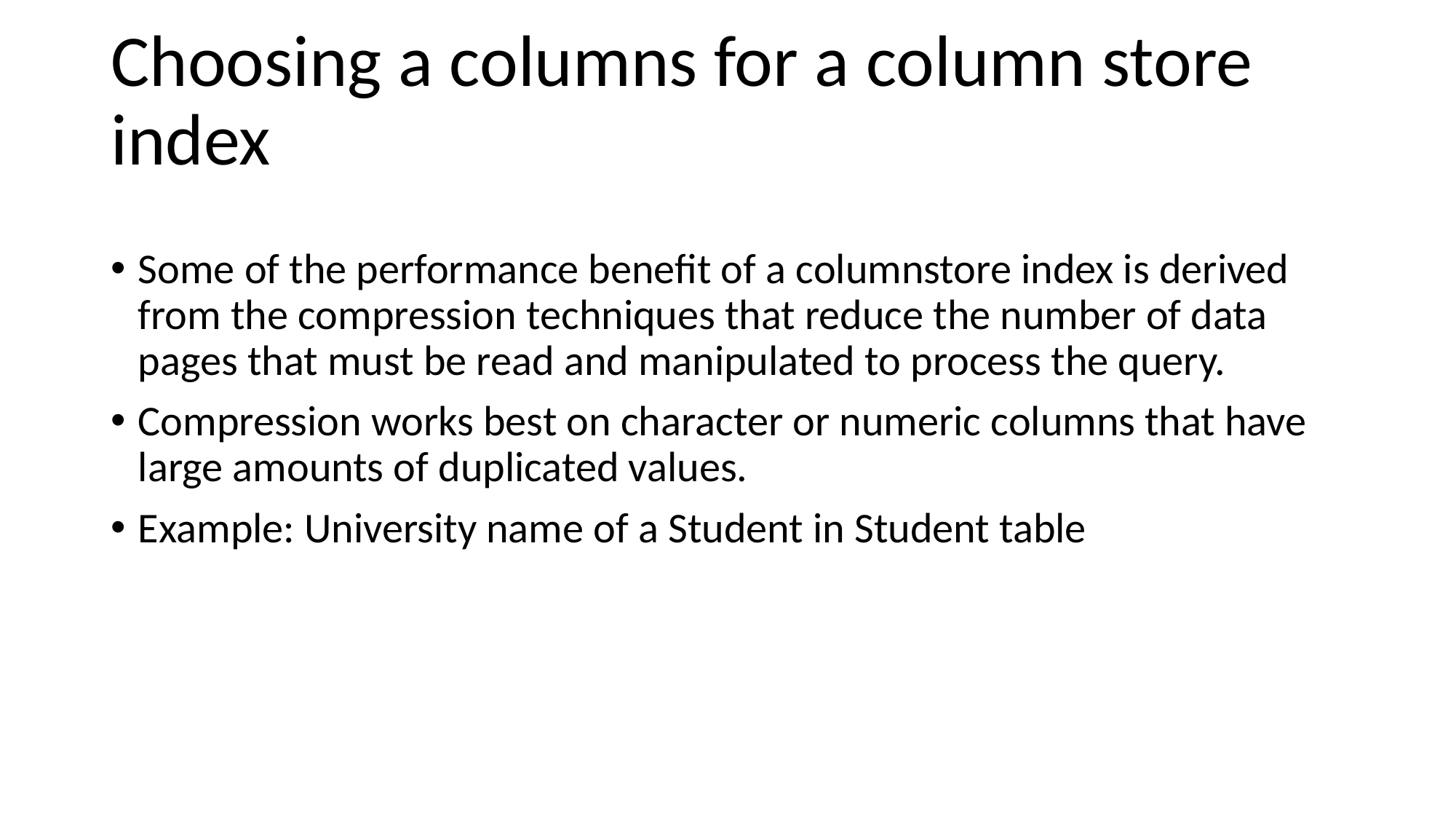

# Choosing a columns for a column store index
Some of the performance benefit of a columnstore index is derived from the compression techniques that reduce the number of data pages that must be read and manipulated to process the query.
Compression works best on character or numeric columns that have large amounts of duplicated values.
Example: University name of a Student in Student table